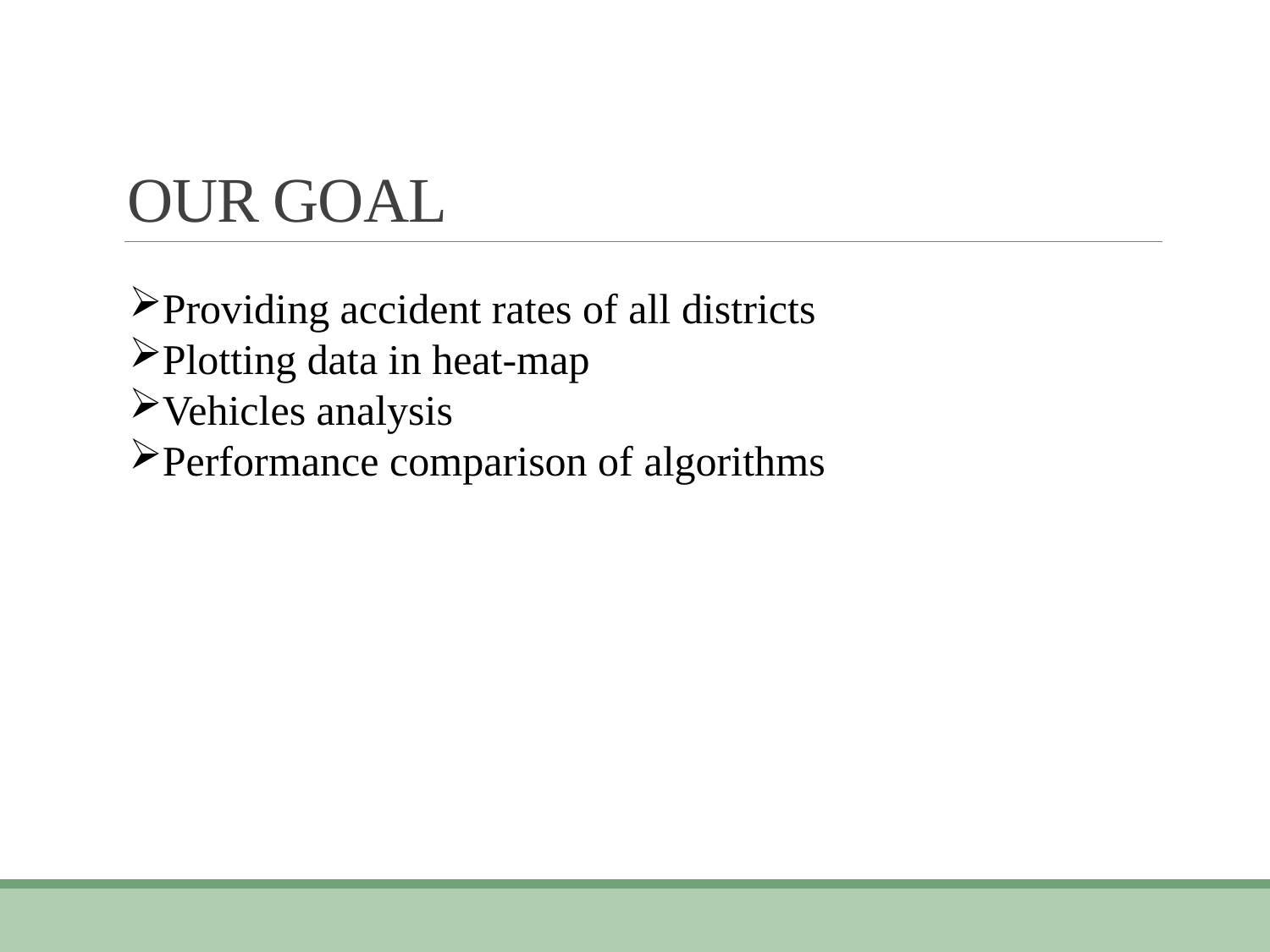

# OUR GOAL
Providing accident rates of all districts
Plotting data in heat-map
Vehicles analysis
Performance comparison of algorithms